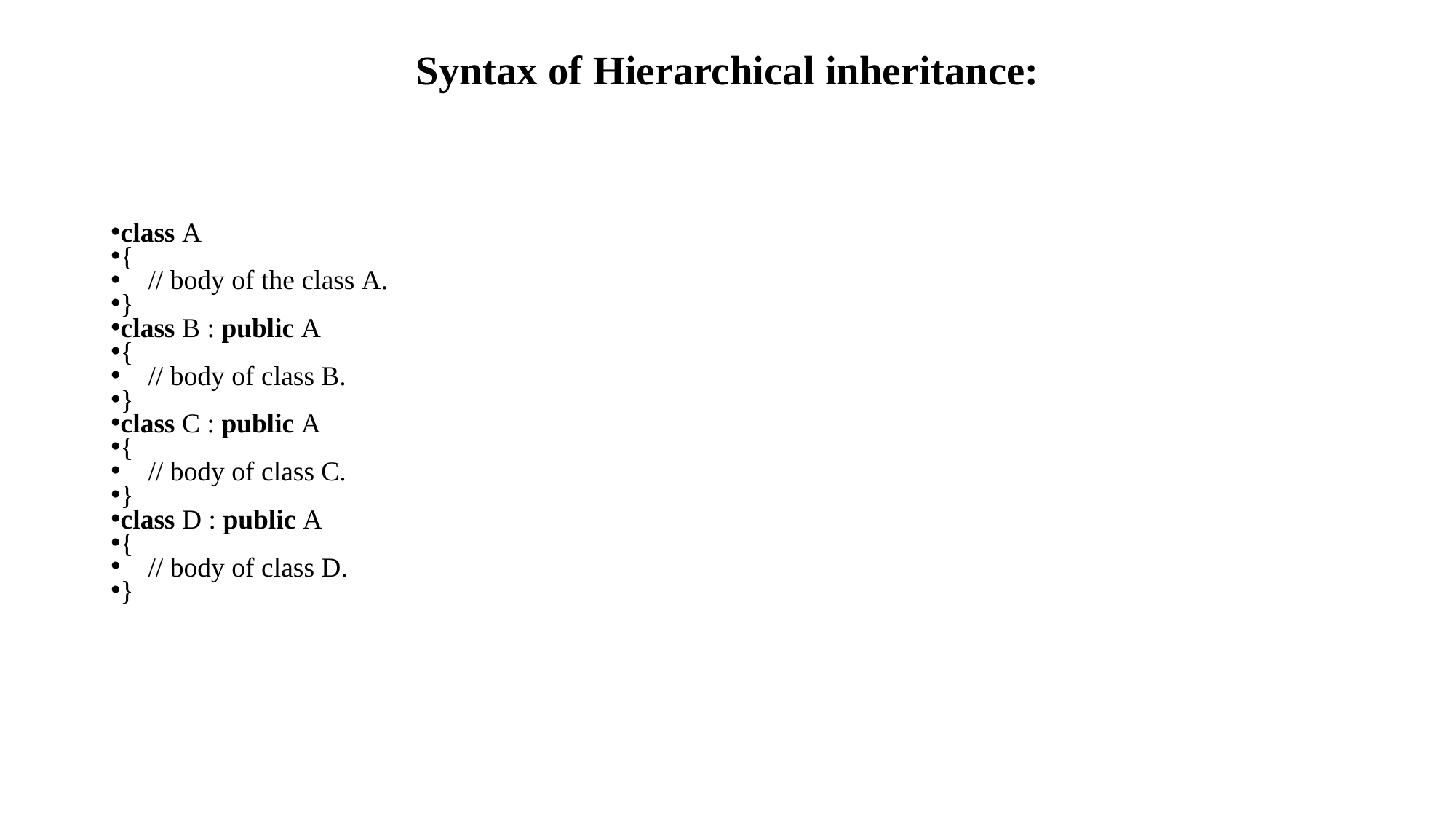

# Syntax of Hierarchical inheritance:
class A
{
    // body of the class A.
}
class B : public A
{
    // body of class B.
}
class C : public A
{
    // body of class C.
}
class D : public A
{
    // body of class D.
}